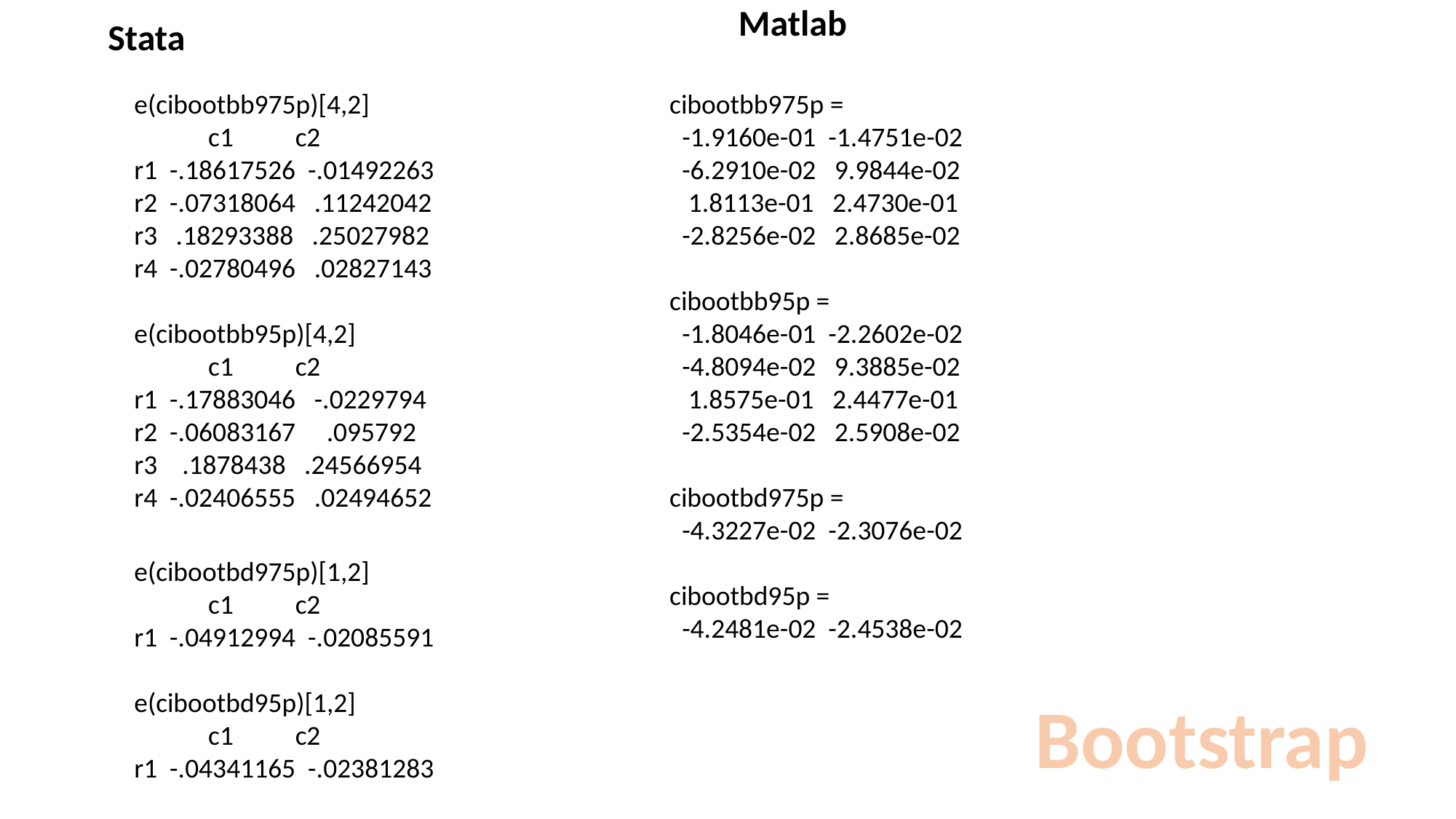

Matlab
Stata
e(cibootbb975p)[4,2]
            c1          c2
r1  -.18617526  -.01492263
r2  -.07318064   .11242042
r3   .18293388   .25027982
r4  -.02780496   .02827143

e(cibootbb95p)[4,2]
            c1          c2
r1  -.17883046   -.0229794
r2  -.06083167     .095792
r3    .1878438   .24566954
r4  -.02406555   .02494652

cibootbb975p =
  -1.9160e-01  -1.4751e-02
  -6.2910e-02   9.9844e-02
   1.8113e-01   2.4730e-01
  -2.8256e-02   2.8685e-02

cibootbb95p =
  -1.8046e-01  -2.2602e-02
  -4.8094e-02   9.3885e-02
   1.8575e-01   2.4477e-01
  -2.5354e-02   2.5908e-02

cibootbd975p =
  -4.3227e-02  -2.3076e-02

cibootbd95p =
  -4.2481e-02  -2.4538e-02
e(cibootbd975p)[1,2]
            c1          c2
r1  -.04912994  -.02085591

e(cibootbd95p)[1,2]
            c1          c2
r1  -.04341165  -.02381283
Bootstrap